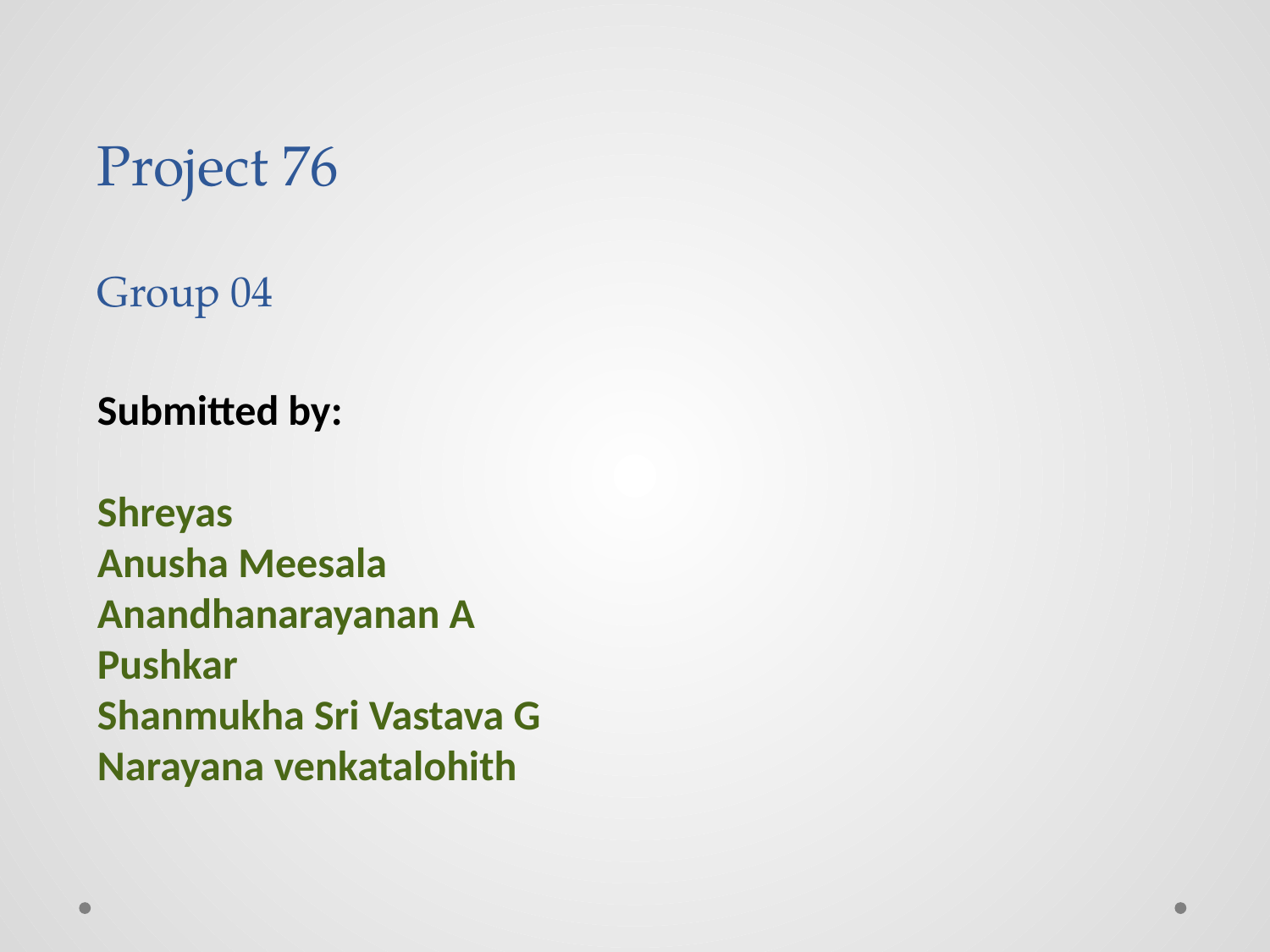

# Project 76 Group 04 Submitted by: Shreyas Anusha Meesala Anandhanarayanan A Pushkar Shanmukha Sri Vastava G Narayana venkatalohith